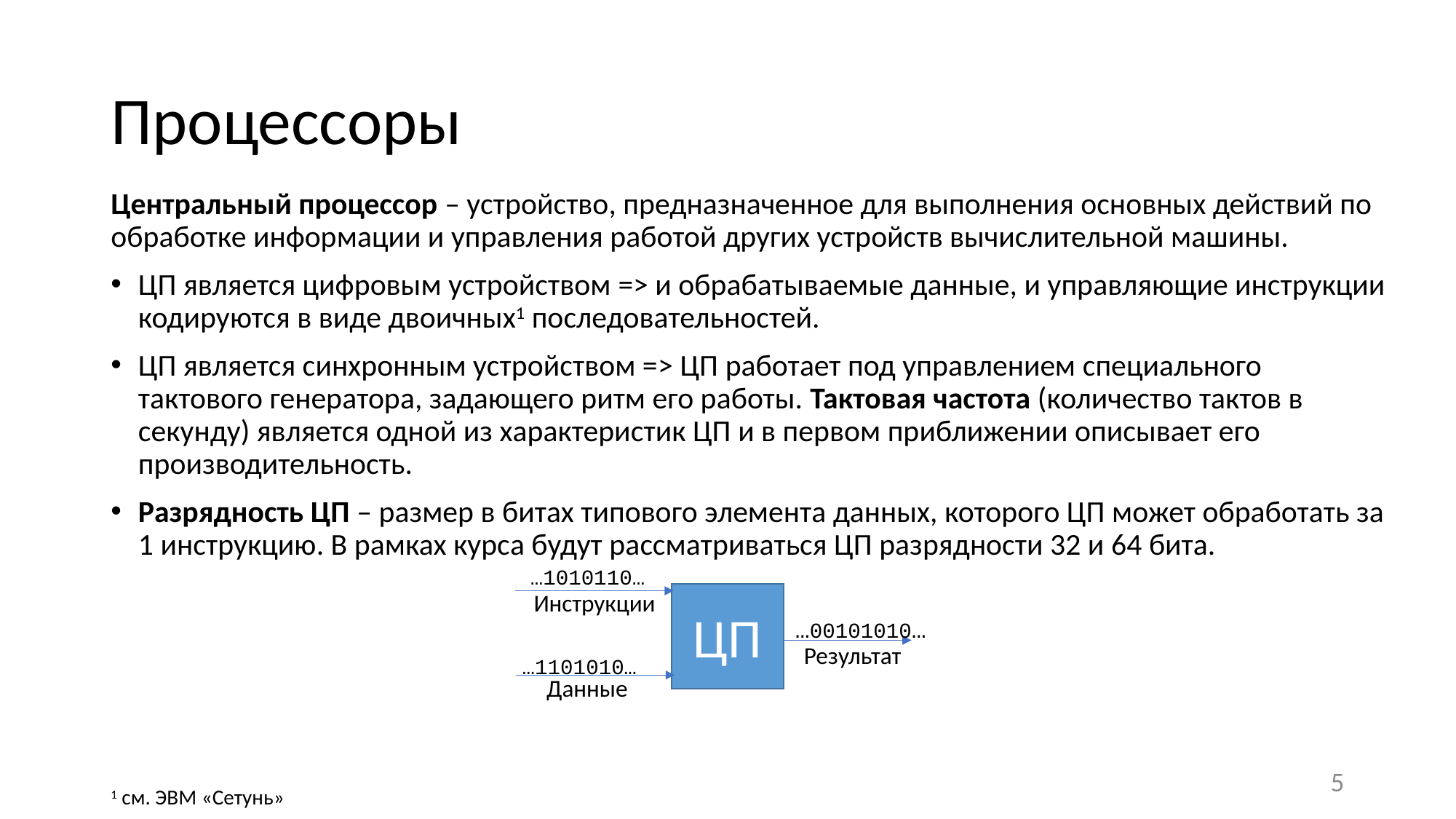

# Процессоры
Центральный процессор – устройство, предназначенное для выполнения основных действий по обработке информации и управления работой других устройств вычислительной машины.
ЦП является цифровым устройством => и обрабатываемые данные, и управляющие инструкции кодируются в виде двоичных1 последовательностей.
ЦП является синхронным устройством => ЦП работает под управлением специального тактового генератора, задающего ритм его работы. Тактовая частота (количество тактов в секунду) является одной из характеристик ЦП и в первом приближении описывает его производительность.
Разрядность ЦП – размер в битах типового элемента данных, которого ЦП может обработать за 1 инструкцию. В рамках курса будут рассматриваться ЦП разрядности 32 и 64 бита.

1 см. ЭВМ «Сетунь»

…1010110…
Инструкции
ЦП
…00101010…
Результат
…1101010…
Данные
5